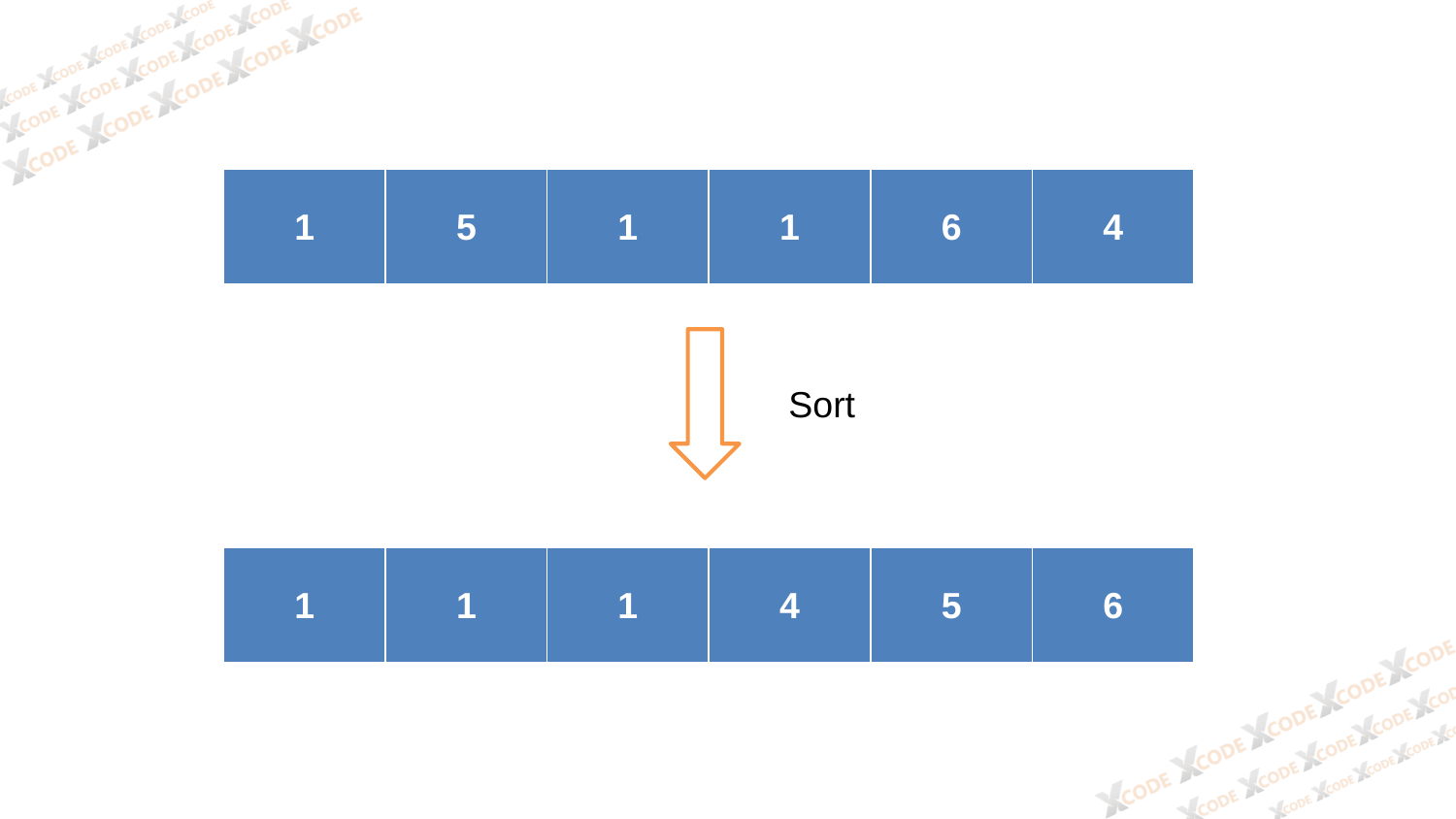

| 1 | 5 | 1 | 1 | 6 | 4 |
| --- | --- | --- | --- | --- | --- |

Sort
| 1 | 1 | 1 | 4 | 5 | 6 |
| --- | --- | --- | --- | --- | --- |